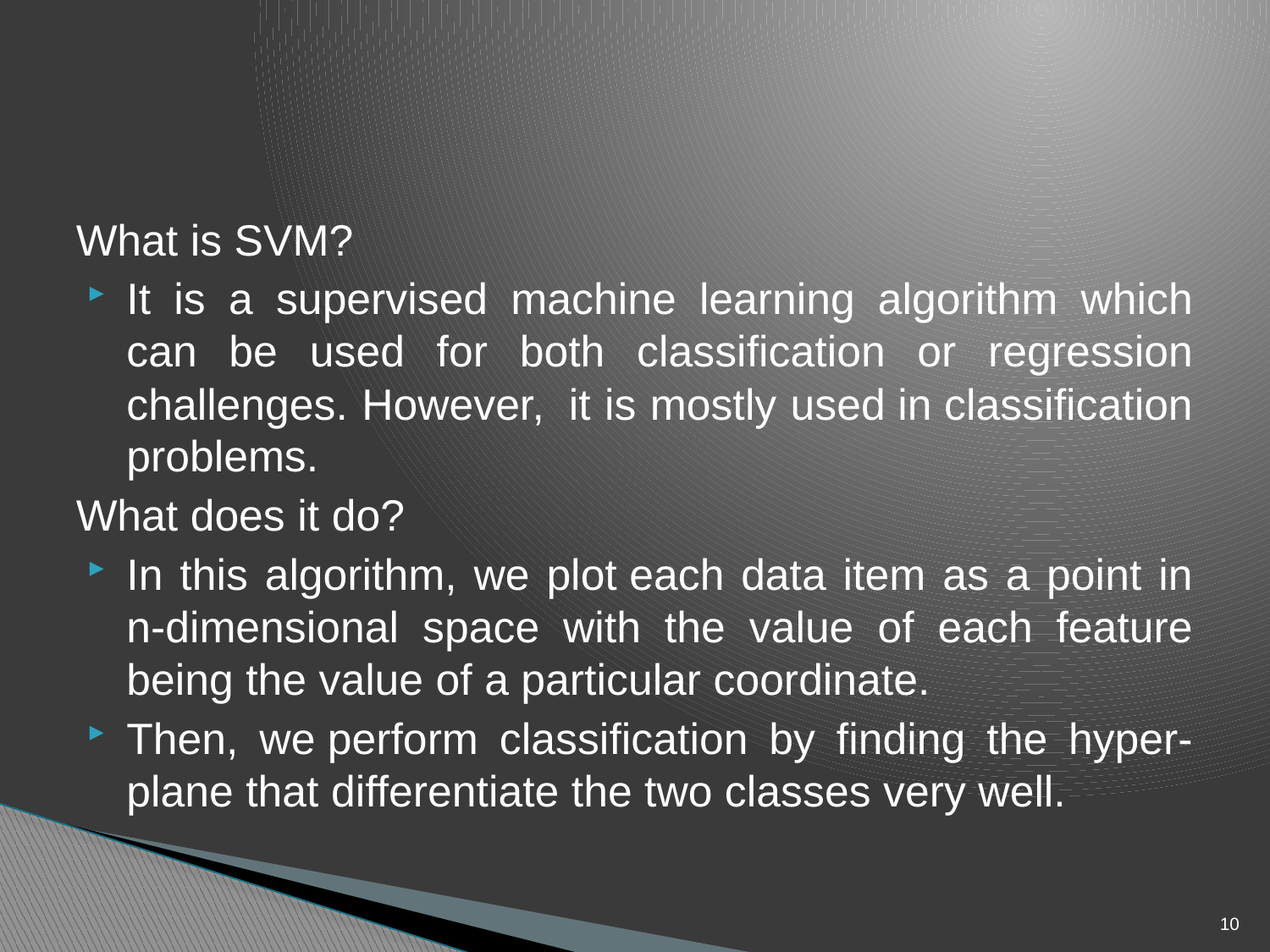

#
What is SVM?
It is a supervised machine learning algorithm which can be used for both classification or regression challenges. However,  it is mostly used in classification problems.
What does it do?
In this algorithm, we plot each data item as a point in n-dimensional space with the value of each feature being the value of a particular coordinate.
Then, we perform classification by finding the hyper-plane that differentiate the two classes very well.

10